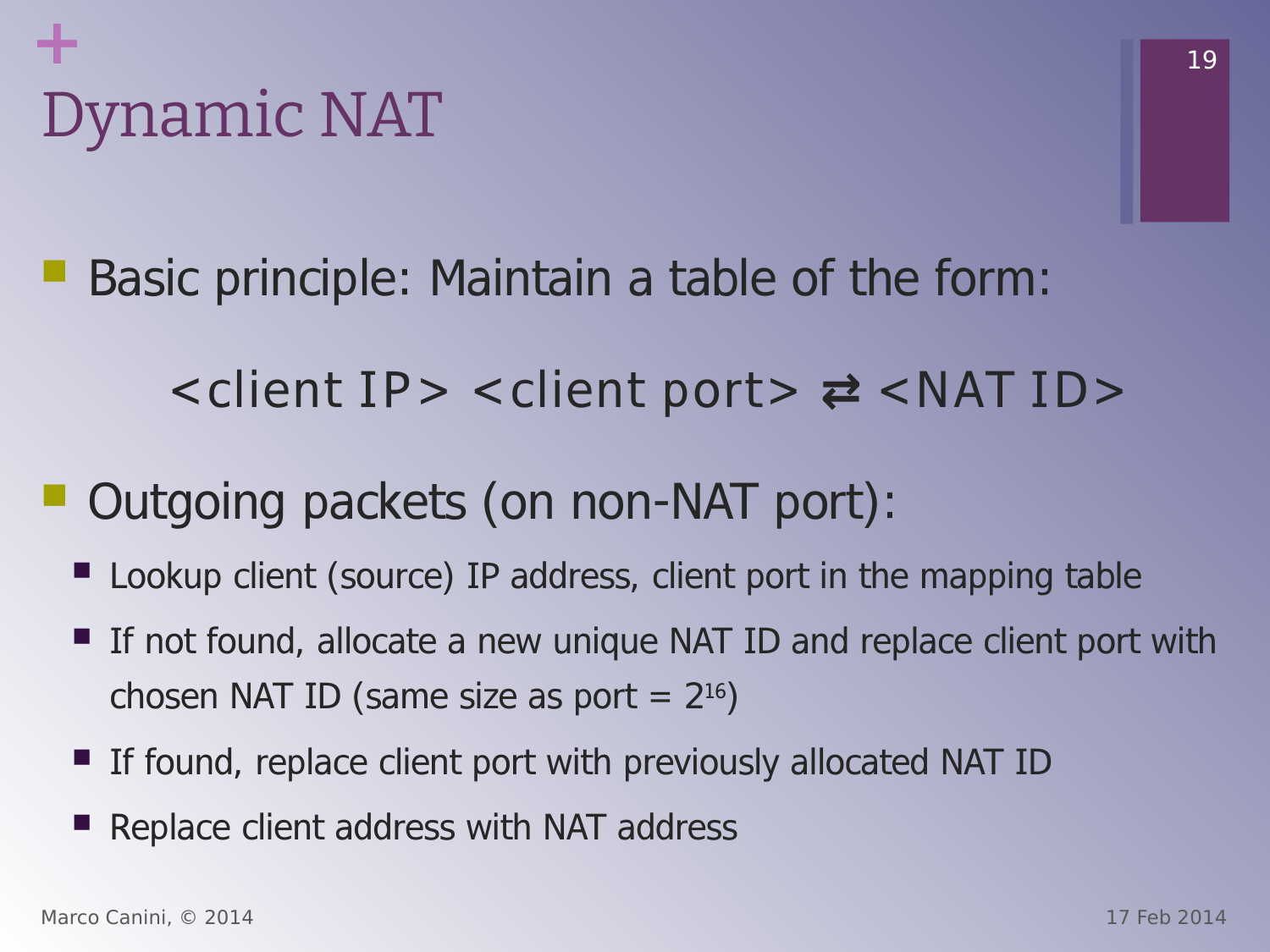

19
# Dynamic NAT
Basic principle: Maintain a table of the form:
	<client IP> <client port> ⇄ <NAT ID>
Outgoing packets (on non-NAT port):
Lookup client (source) IP address, client port in the mapping table
If not found, allocate a new unique NAT ID and replace client port with chosen NAT ID (same size as port = 216)
If found, replace client port with previously allocated NAT ID
Replace client address with NAT address
Marco Canini, © 2014
17 Feb 2014